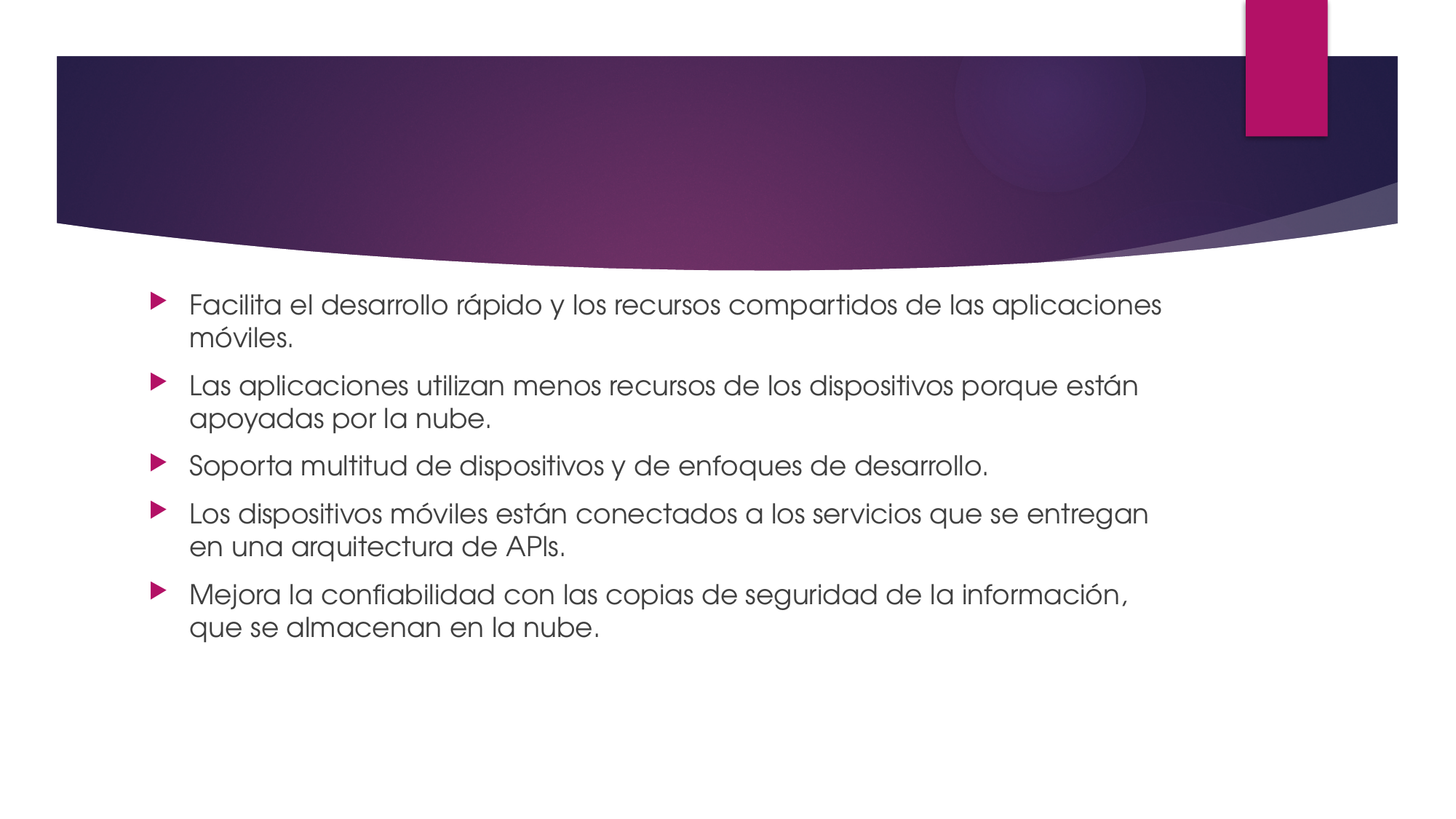

Facilita el desarrollo rápido y los recursos compartidos de las aplicaciones móviles.
Las aplicaciones utilizan menos recursos de los dispositivos porque están apoyadas por la nube.
Soporta multitud de dispositivos y de enfoques de desarrollo.
Los dispositivos móviles están conectados a los servicios que se entregan en una arquitectura de APIs.
Mejora la confiabilidad con las copias de seguridad de la información, que se almacenan en la nube.